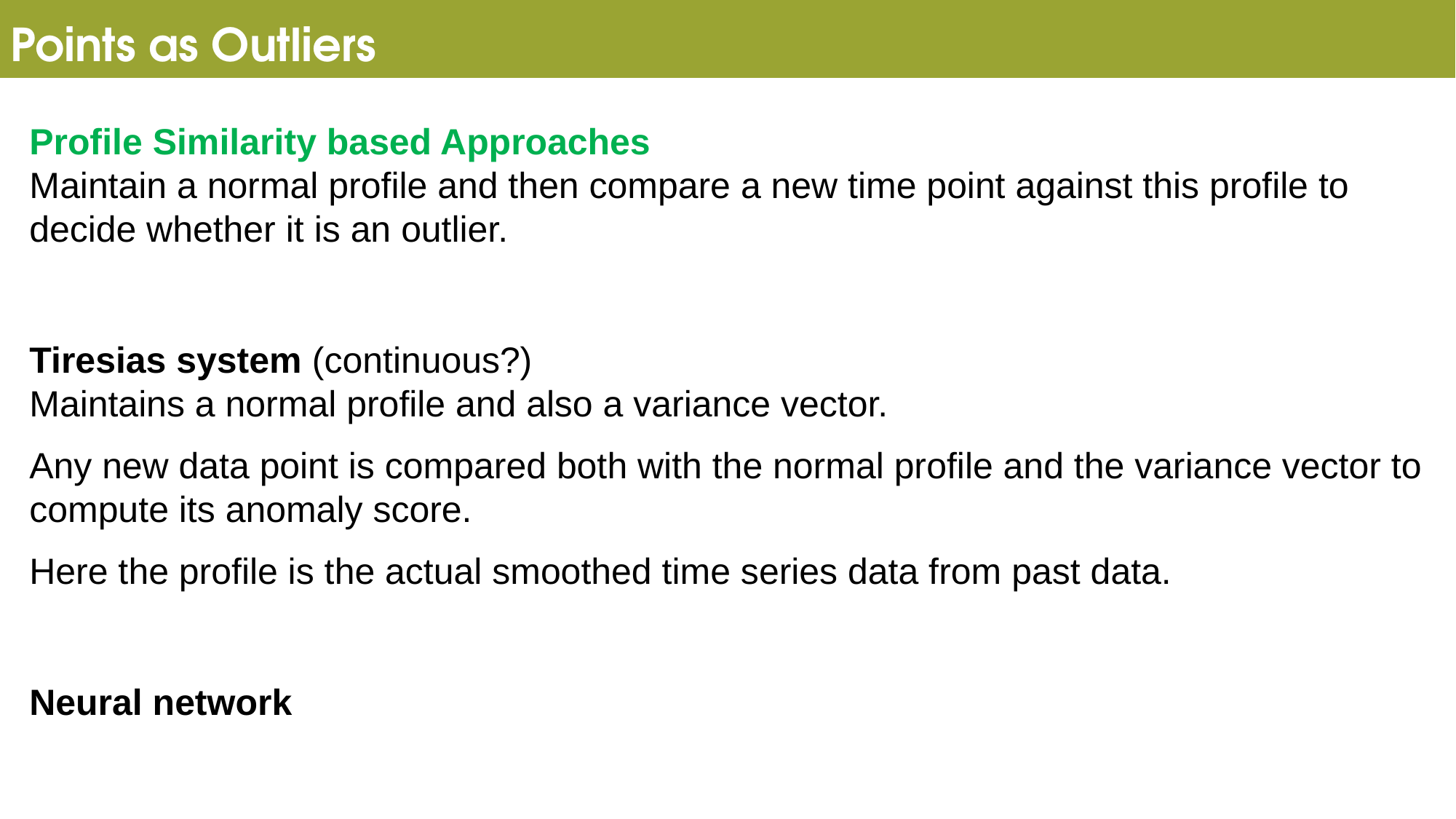

Points as Outliers
Profile Similarity based Approaches
Maintain a normal profile and then compare a new time point against this profile to decide whether it is an outlier.

Tiresias system (continuous?)
Maintains a normal profile and also a variance vector.

Any new data point is compared both with the normal profile and the variance vector to compute its anomaly score.

Here the profile is the actual smoothed time series data from past data.

Neural network